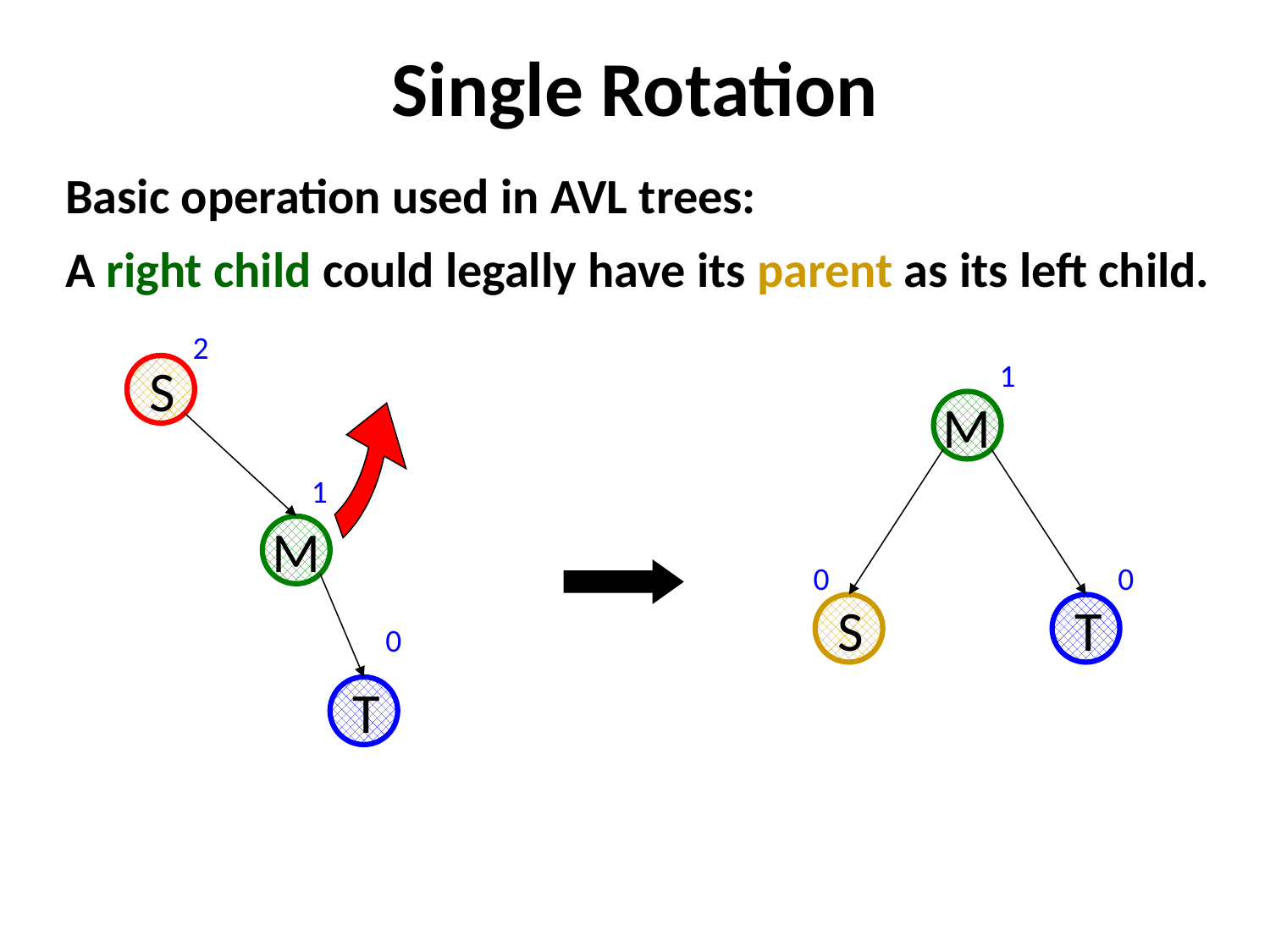

# Single Rotation
Basic operation used in AVL trees:
A right child could legally have its parent as its left child.

2
1
S
M
1
M
0
0

S
T
0
T